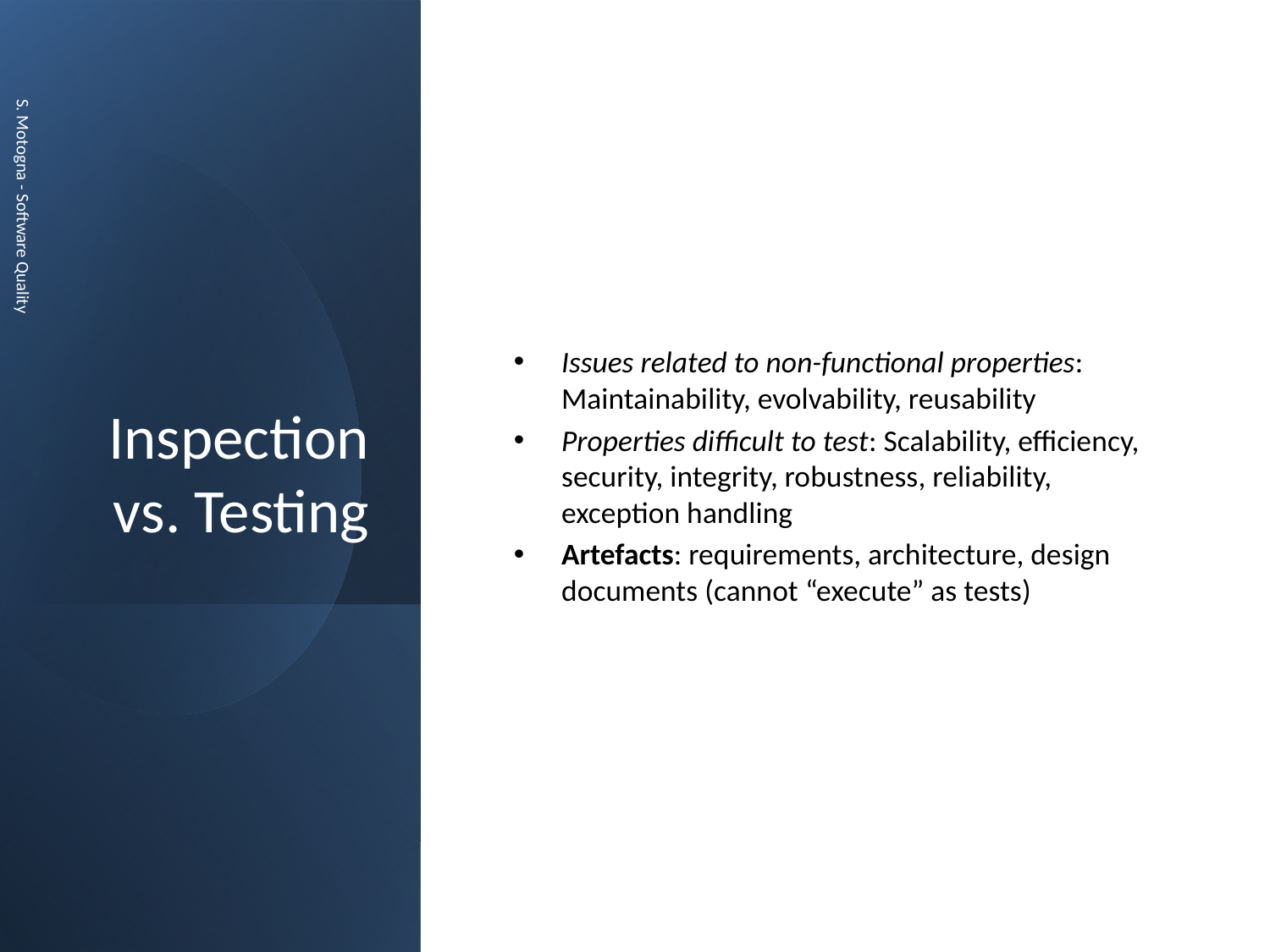

# Inspection vs. Testing
Issues related to non-functional properties: Maintainability, evolvability, reusability
Properties difficult to test: Scalability, efficiency, security, integrity, robustness, reliability, exception handling
Artefacts: requirements, architecture, design documents (cannot “execute” as tests)

S. Motogna - Software Quality